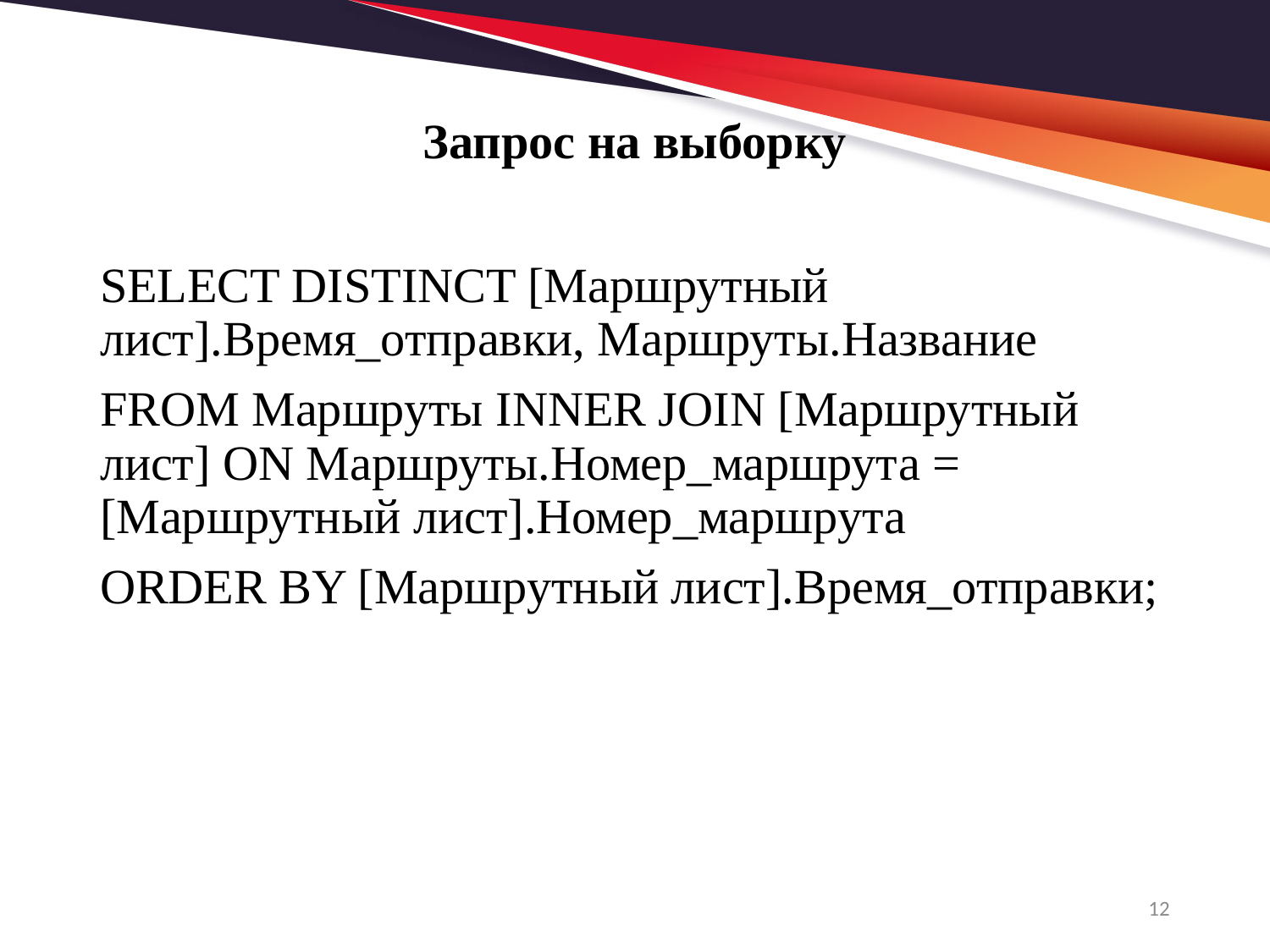

# Запрос на выборку
SELECT DISTINCT [Маршрутный лист].Время_отправки, Маршруты.Название
FROM Маршруты INNER JOIN [Маршрутный лист] ON Маршруты.Номер_маршрута = [Маршрутный лист].Номер_маршрута
ORDER BY [Маршрутный лист].Время_отправки;

12